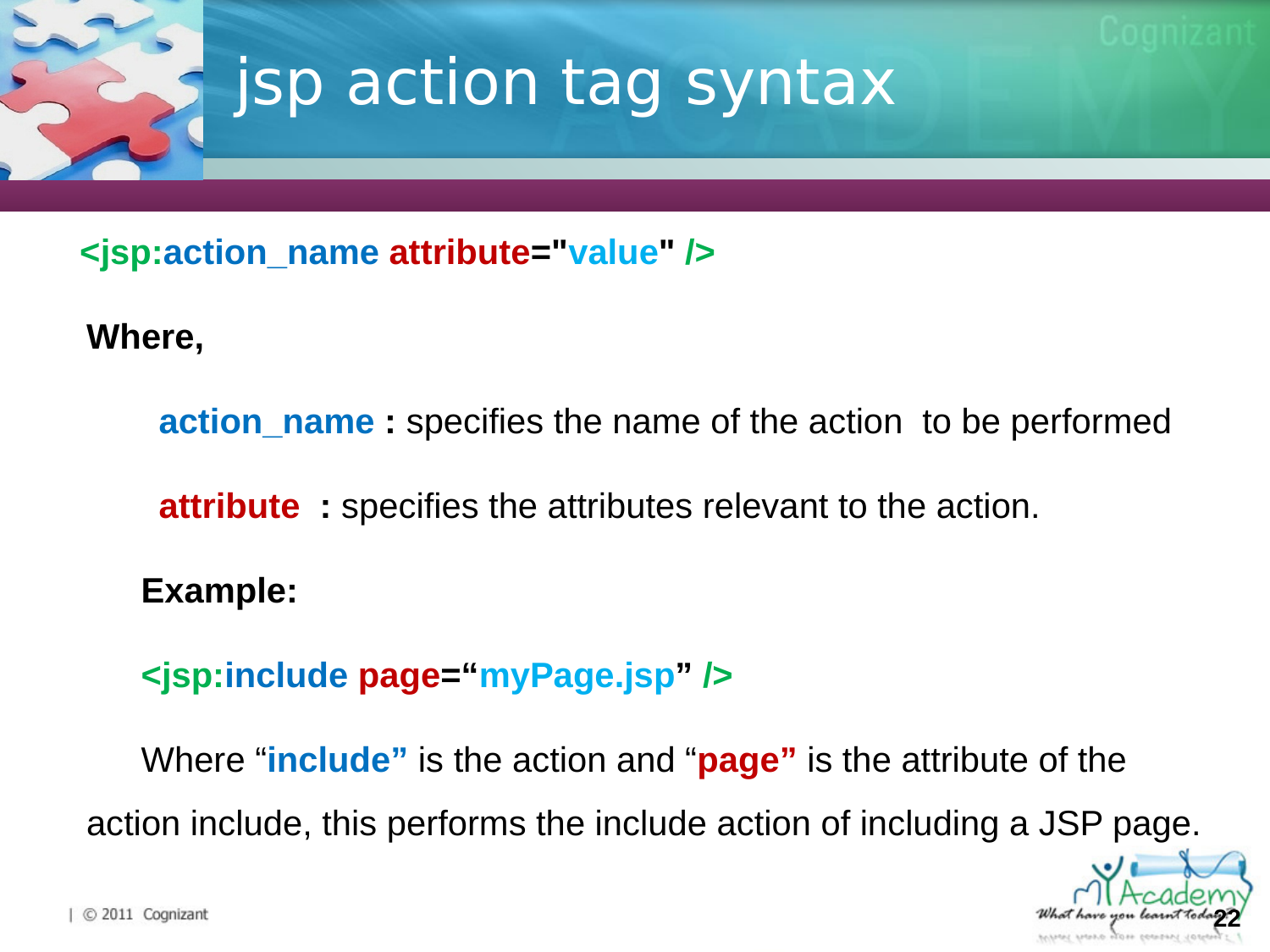

# jsp action tag syntax
<jsp:action_name attribute="value" />
Where,
action_name : specifies the name of the action  to be performed
attribute  : specifies the attributes relevant to the action.
Example:
<jsp:include page=“myPage.jsp” />
Where “include” is the action and “page” is the attribute of the action include, this performs the include action of including a JSP page.

22